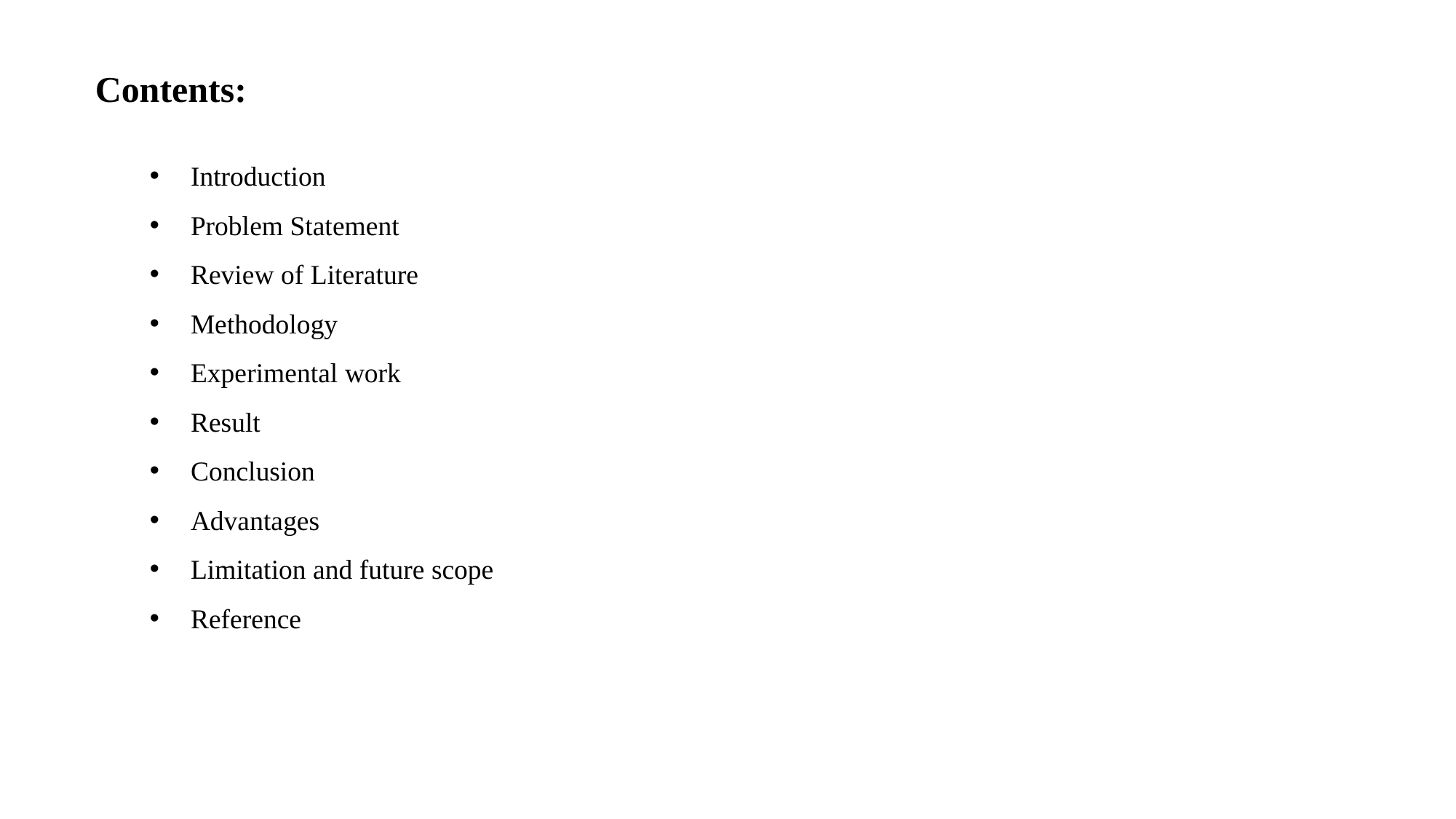

Contents:

Introduction
Problem Statement
Review of Literature
Methodology
Experimental work
Result
Conclusion
Advantages
Limitation and future scope
Reference